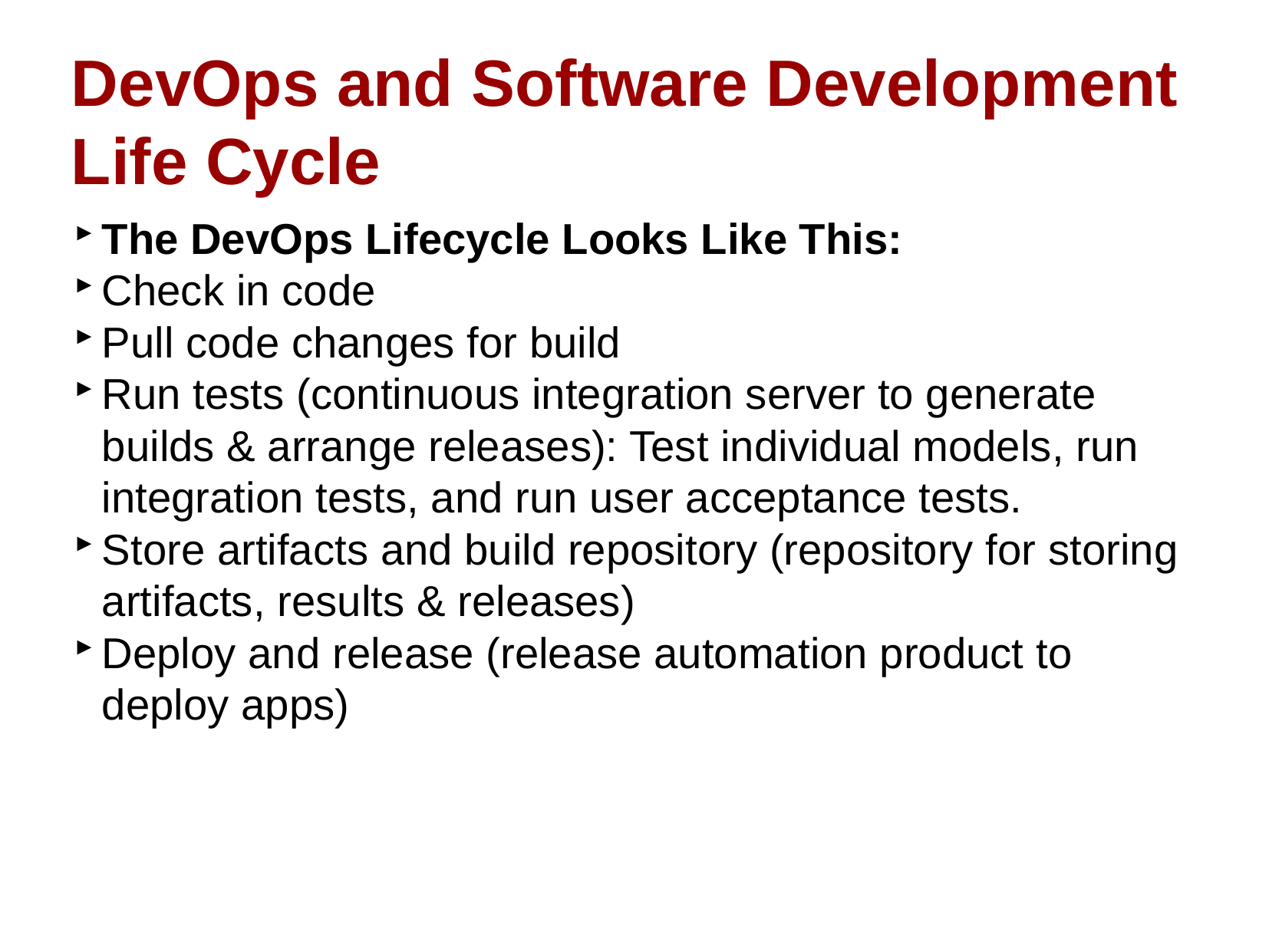

DevOps and Software Development Life Cycle
The DevOps Lifecycle Looks Like This:
Check in code
Pull code changes for build
Run tests (continuous integration server to generate builds & arrange releases): Test individual models, run integration tests, and run user acceptance tests.
Store artifacts and build repository (repository for storing artifacts, results & releases)
Deploy and release (release automation product to deploy apps)